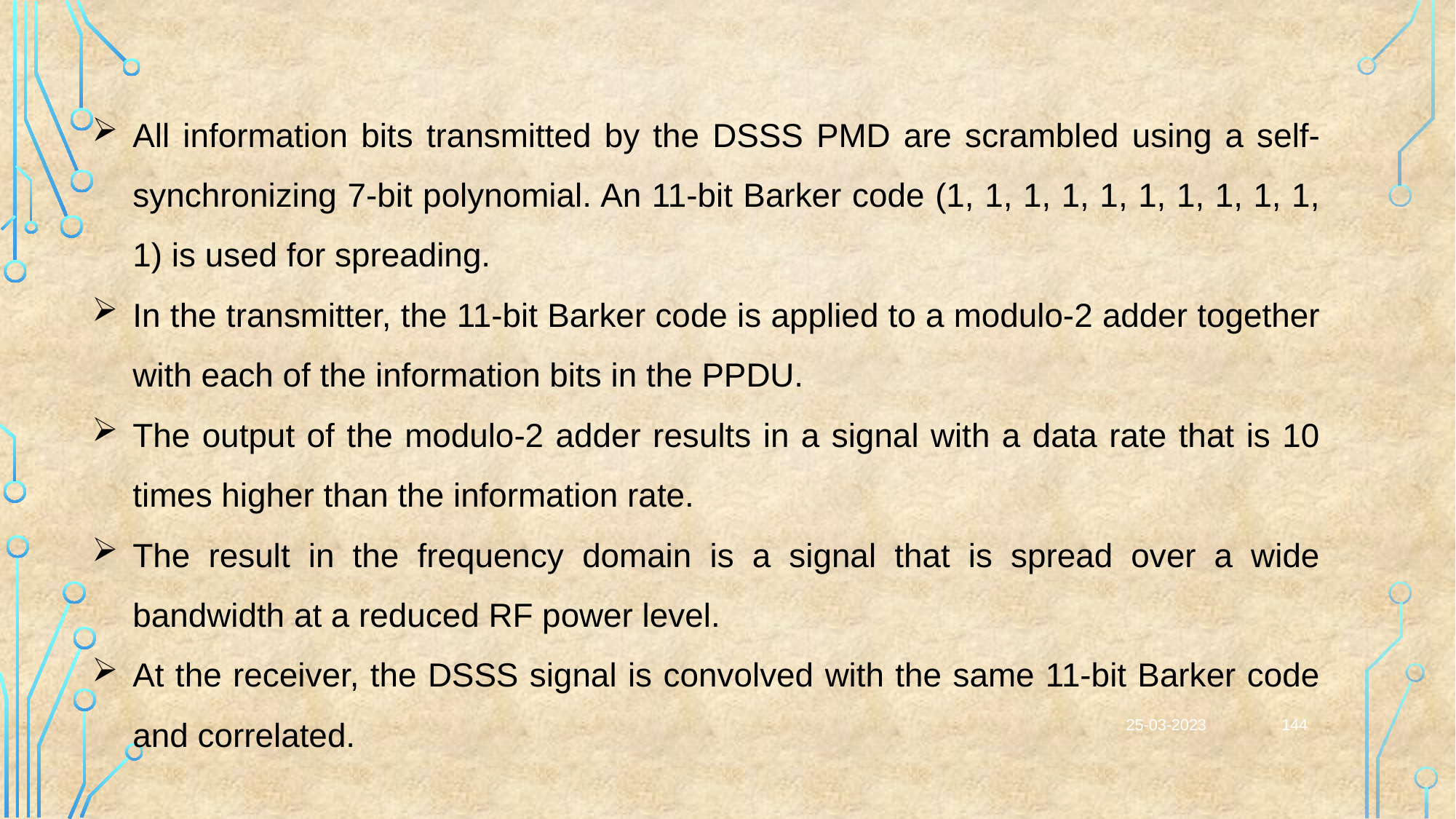

All information bits transmitted by the DSSS PMD are scrambled using a self-synchronizing 7-bit polynomial. An 11-bit Barker code (1, 1, 1, 1, 1, 1, 1, 1, 1, 1, 1) is used for spreading.
In the transmitter, the 11-bit Barker code is applied to a modulo-2 adder together with each of the information bits in the PPDU.
The output of the modulo-2 adder results in a signal with a data rate that is 10 times higher than the information rate.
The result in the frequency domain is a signal that is spread over a wide bandwidth at a reduced RF power level.
At the receiver, the DSSS signal is convolved with the same 11-bit Barker code and correlated.
144
25-03-2023